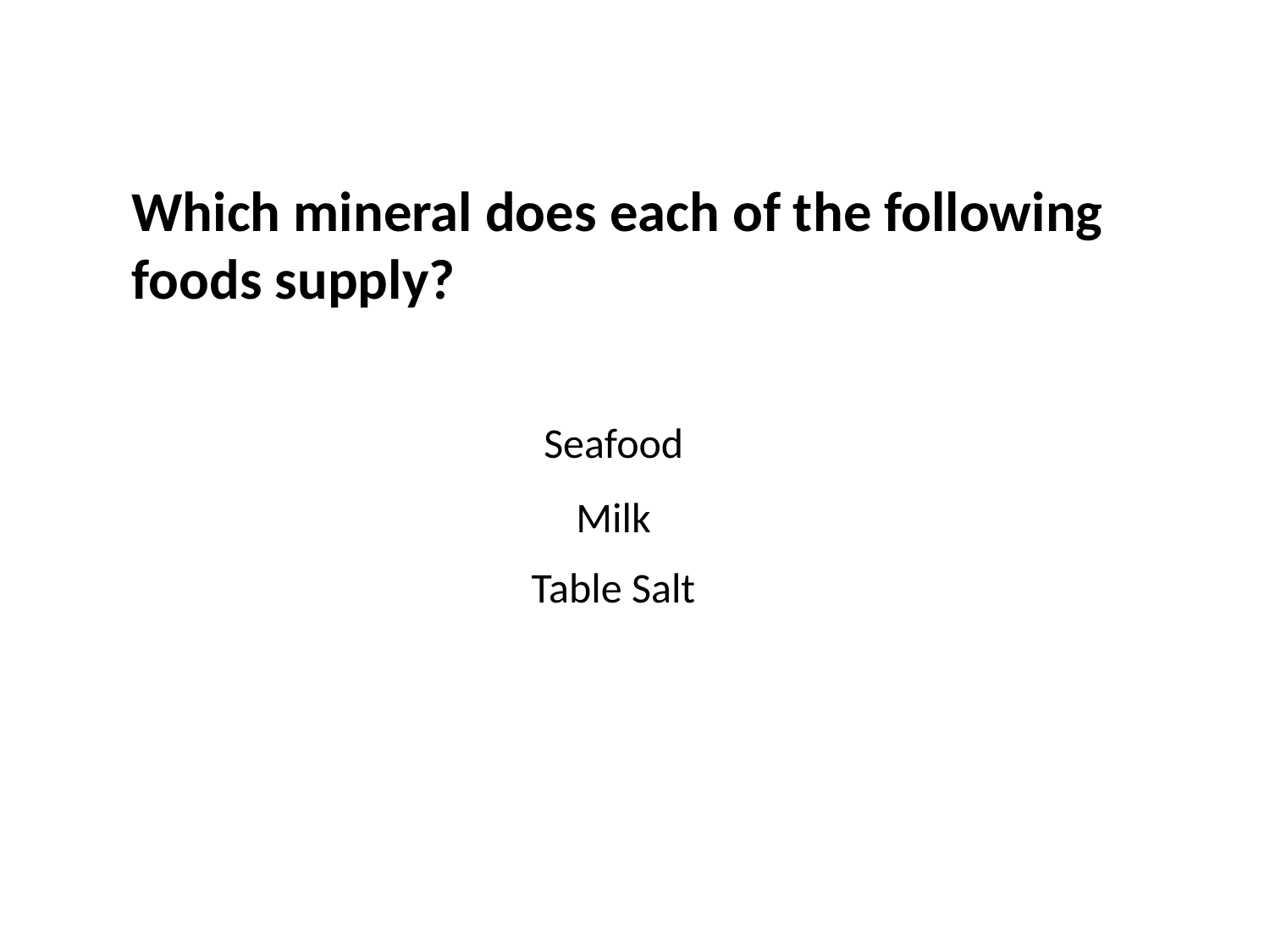

Which mineral does each of the following foods supply?
| Seafood |
| --- |
| Milk |
| Table Salt |